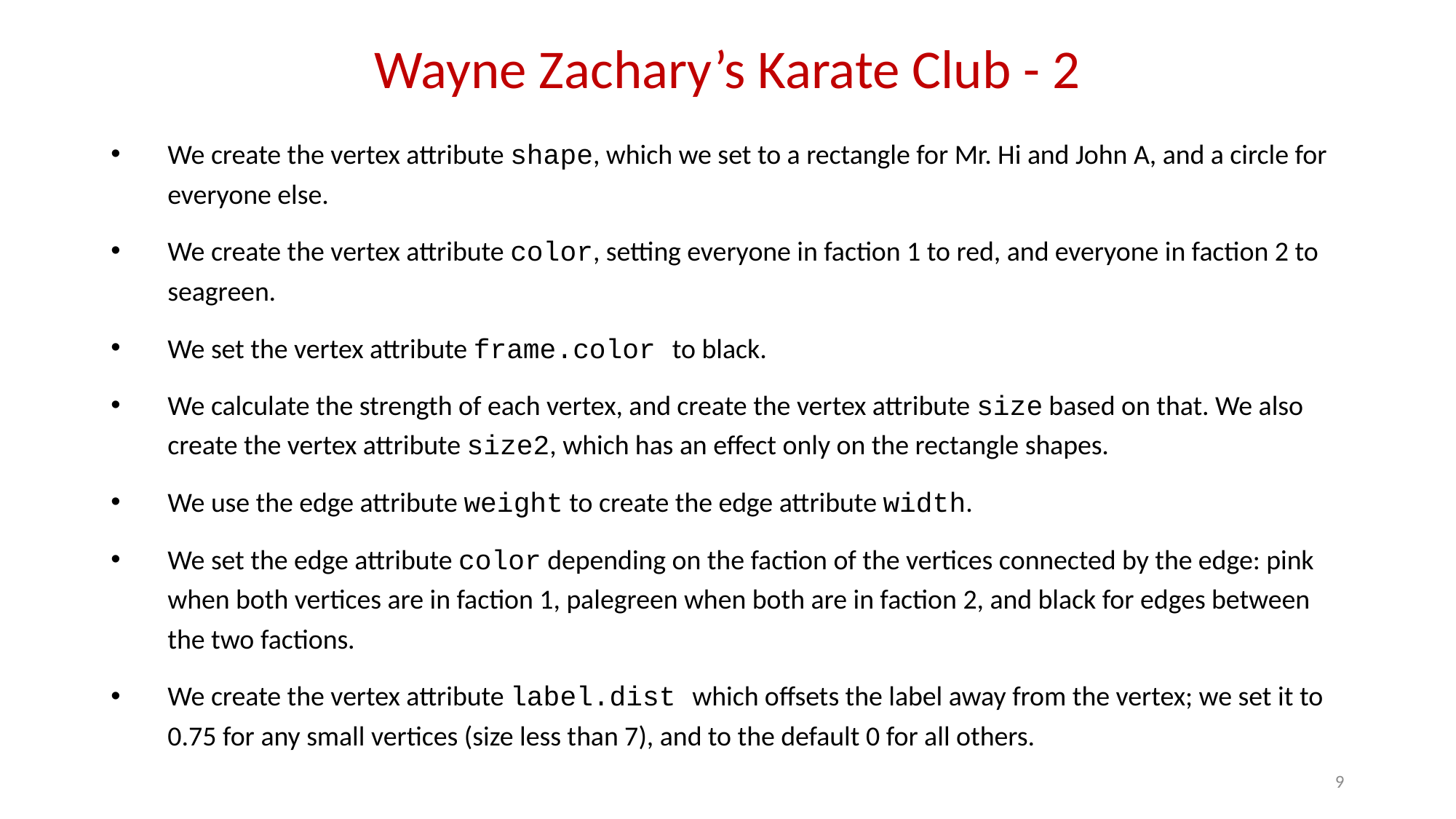

# Wayne Zachary’s Karate Club - 2
We create the vertex attribute shape, which we set to a rectangle for Mr. Hi and John A, and a circle for everyone else.
We create the vertex attribute color, setting everyone in faction 1 to red, and everyone in faction 2 to seagreen.
We set the vertex attribute frame.color to black.
We calculate the strength of each vertex, and create the vertex attribute size based on that. We also create the vertex attribute size2, which has an effect only on the rectangle shapes.
We use the edge attribute weight to create the edge attribute width.
We set the edge attribute color depending on the faction of the vertices connected by the edge: pink when both vertices are in faction 1, palegreen when both are in faction 2, and black for edges between the two factions.
We create the vertex attribute label.dist which offsets the label away from the vertex; we set it to 0.75 for any small vertices (size less than 7), and to the default 0 for all others.

9